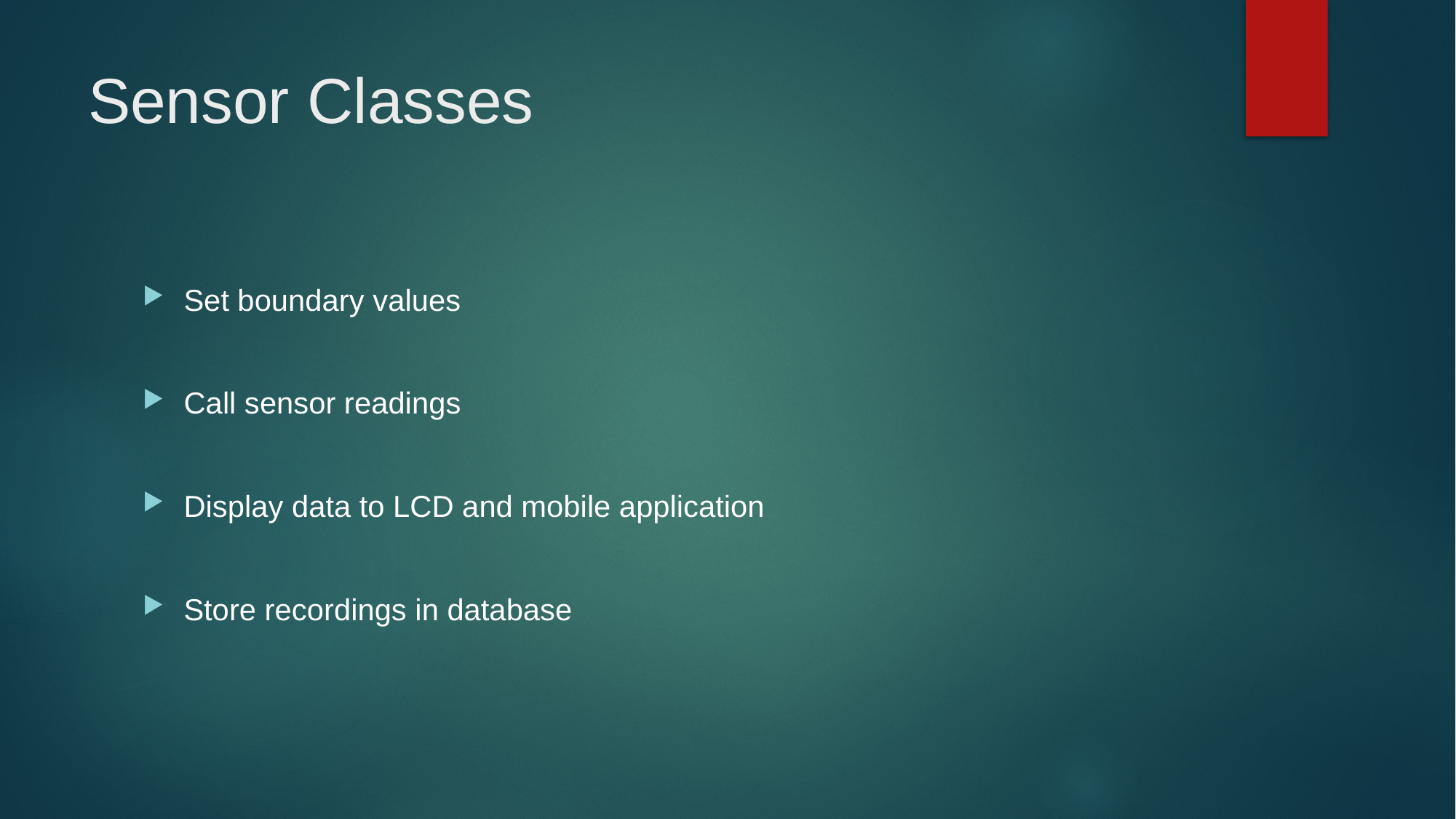

# Sensor Classes
Set boundary values

Call sensor readings

Display data to LCD and mobile application

Store recordings in database